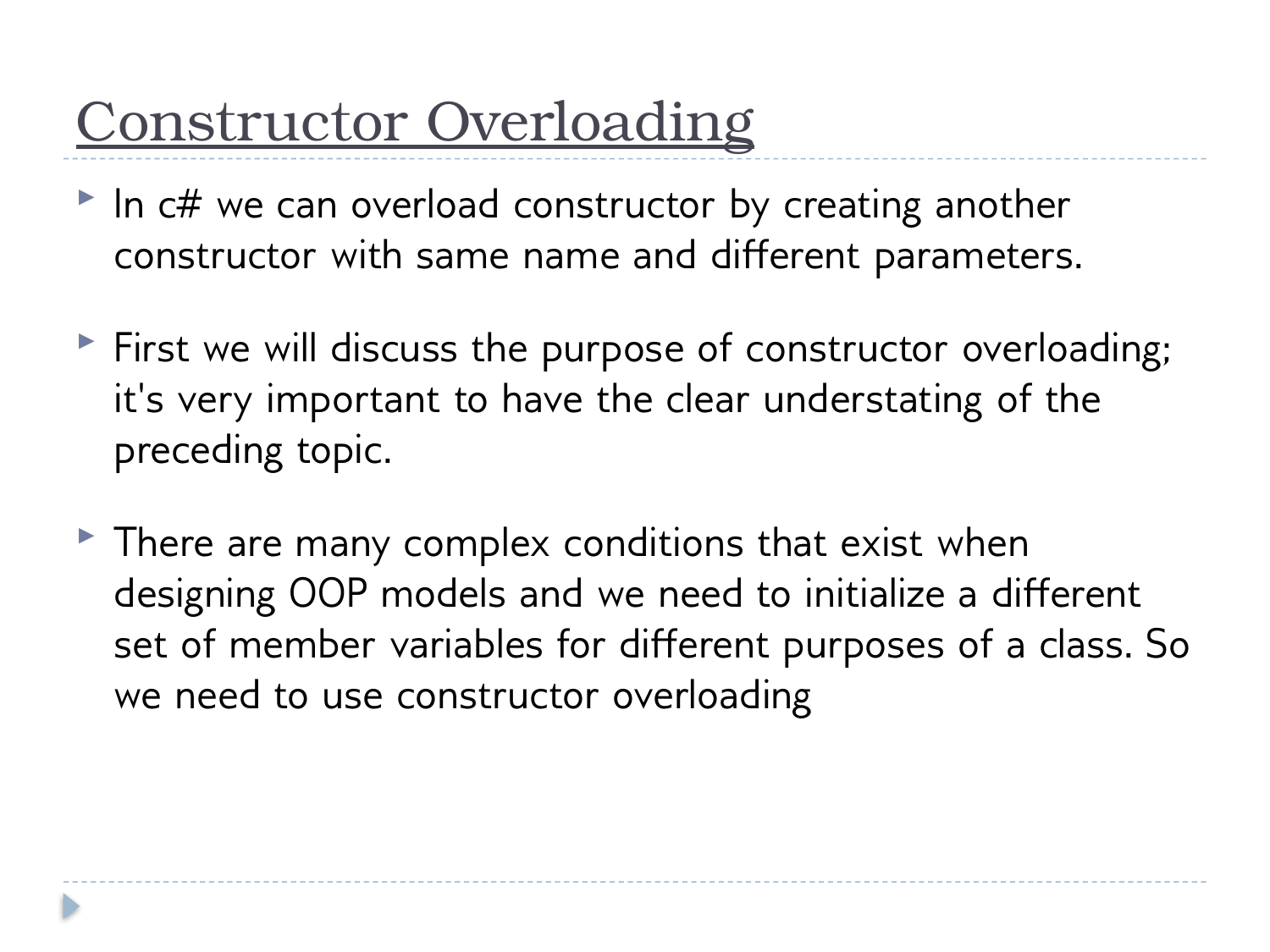

# Constructor Overloading
In c# we can overload constructor by creating another constructor with same name and different parameters.
First we will discuss the purpose of constructor overloading; it's very important to have the clear understating of the preceding topic.
There are many complex conditions that exist when designing OOP models and we need to initialize a different set of member variables for different purposes of a class. So we need to use constructor overloading